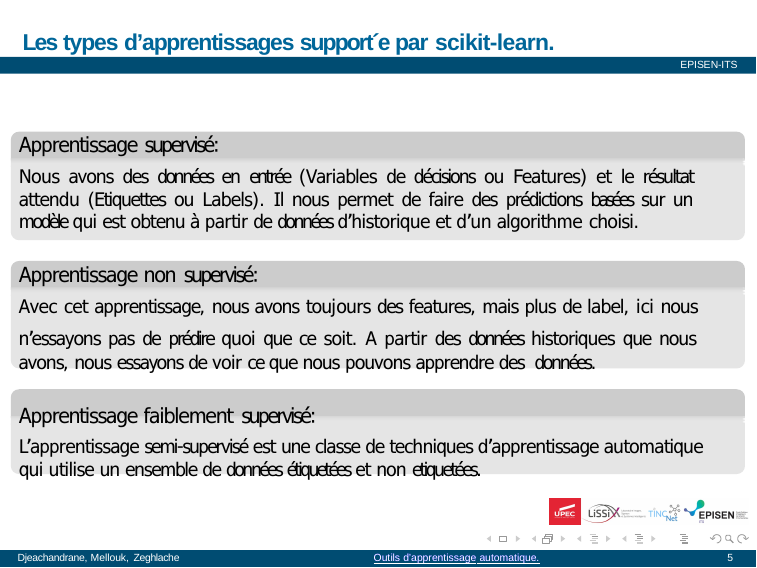

# Les types d’apprentissages support´e par scikit-learn.
EPISEN-ITS
Apprentissage supervisé:
Nous avons des données en entrée (Variables de décisions ou Features) et le résultat  attendu (Etiquettes ou Labels). Il nous permet de faire des prédictions basées sur un  modèle qui est obtenu à partir de données d’historique et d’un algorithme choisi.

Apprentissage non supervisé:
Avec cet apprentissage, nous avons toujours des features, mais plus de label, ici nous  n’essayons pas de prédire quoi que ce soit. A partir des données historiques que nous  avons, nous essayons de voir ce que nous pouvons apprendre des données.

Apprentissage faiblement supervisé:
L’apprentissage semi-supervisé est une classe de techniques d’apprentissage automatique  qui utilise un ensemble de données étiquetées et non etiquetées.

Djeachandrane, Mellouk, Zeghlache
Outils d’apprentissage automatique.
Outils d’apprentissage automatique.
5